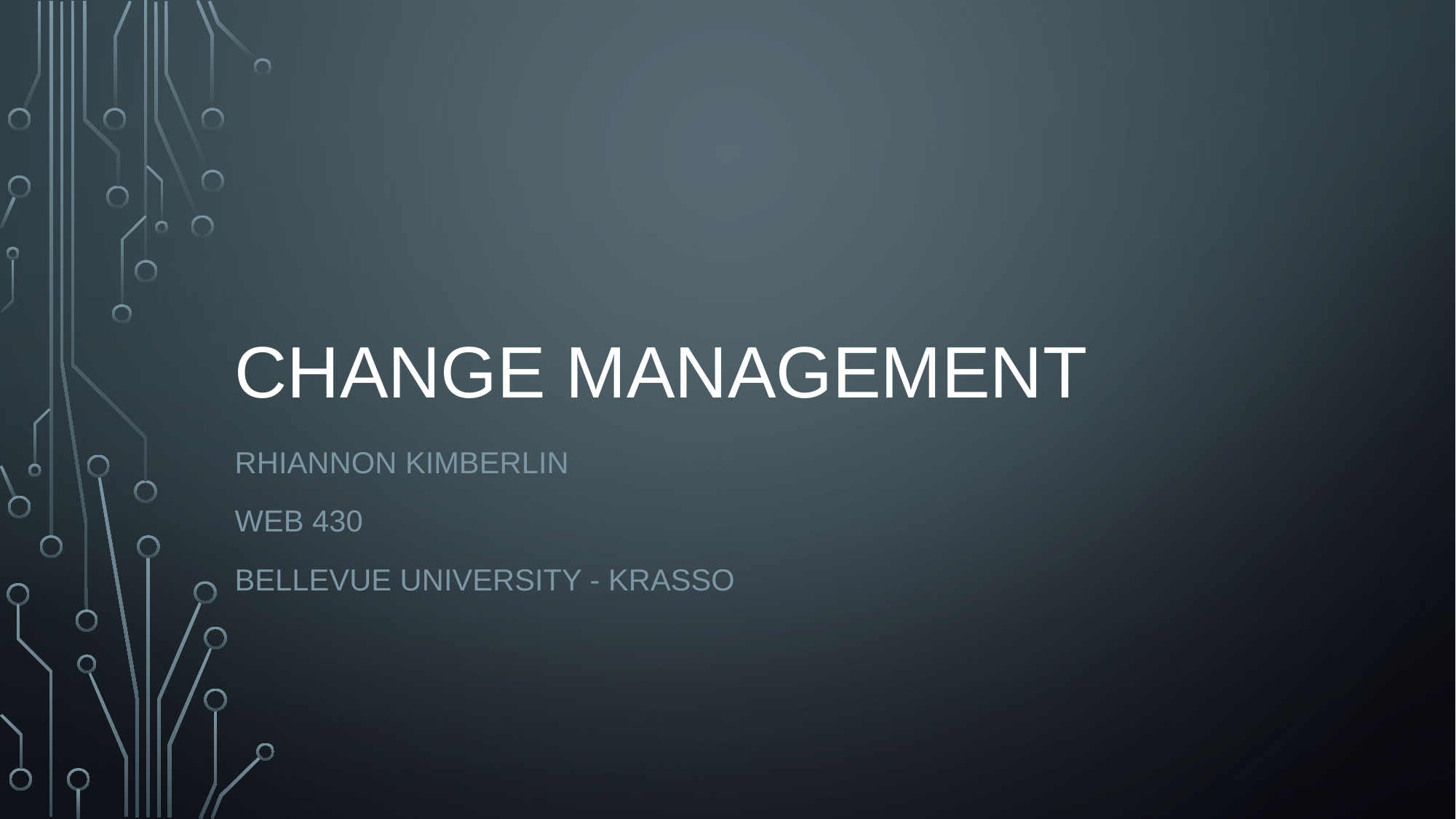

# Change Management
Rhiannon Kimberlin
WEB 430
Bellevue University - Krasso